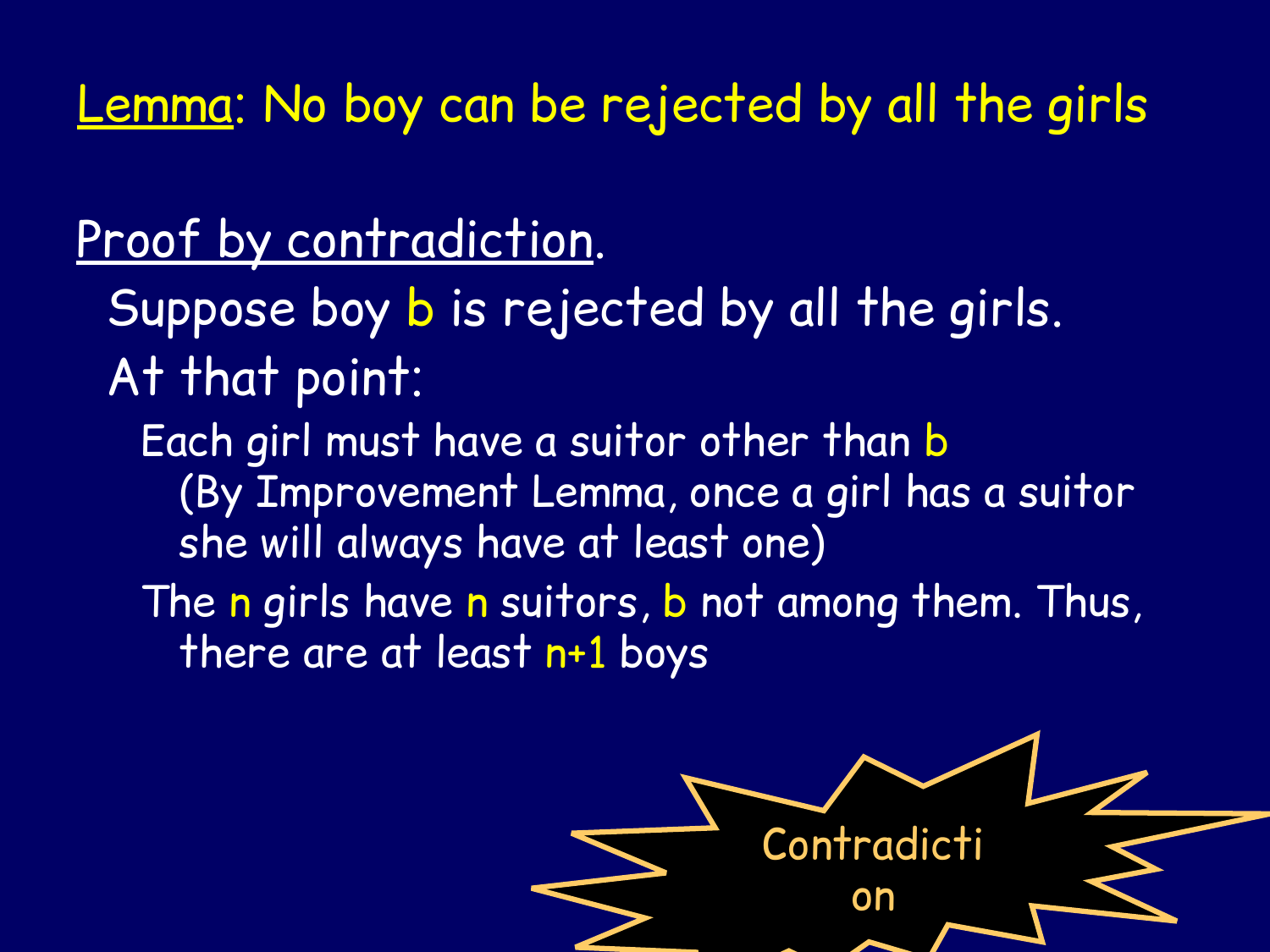

# Lemma: No boy can be rejected by all the girls
Proof by contradiction.
  Suppose boy b is rejected by all the girls.
  At that point:
Each girl must have a suitor other than b
(By Improvement Lemma, once a girl has a suitor she will always have at least one)
The n girls have n suitors, b not among them. Thus, there are at least n+1 boys
Contradiction